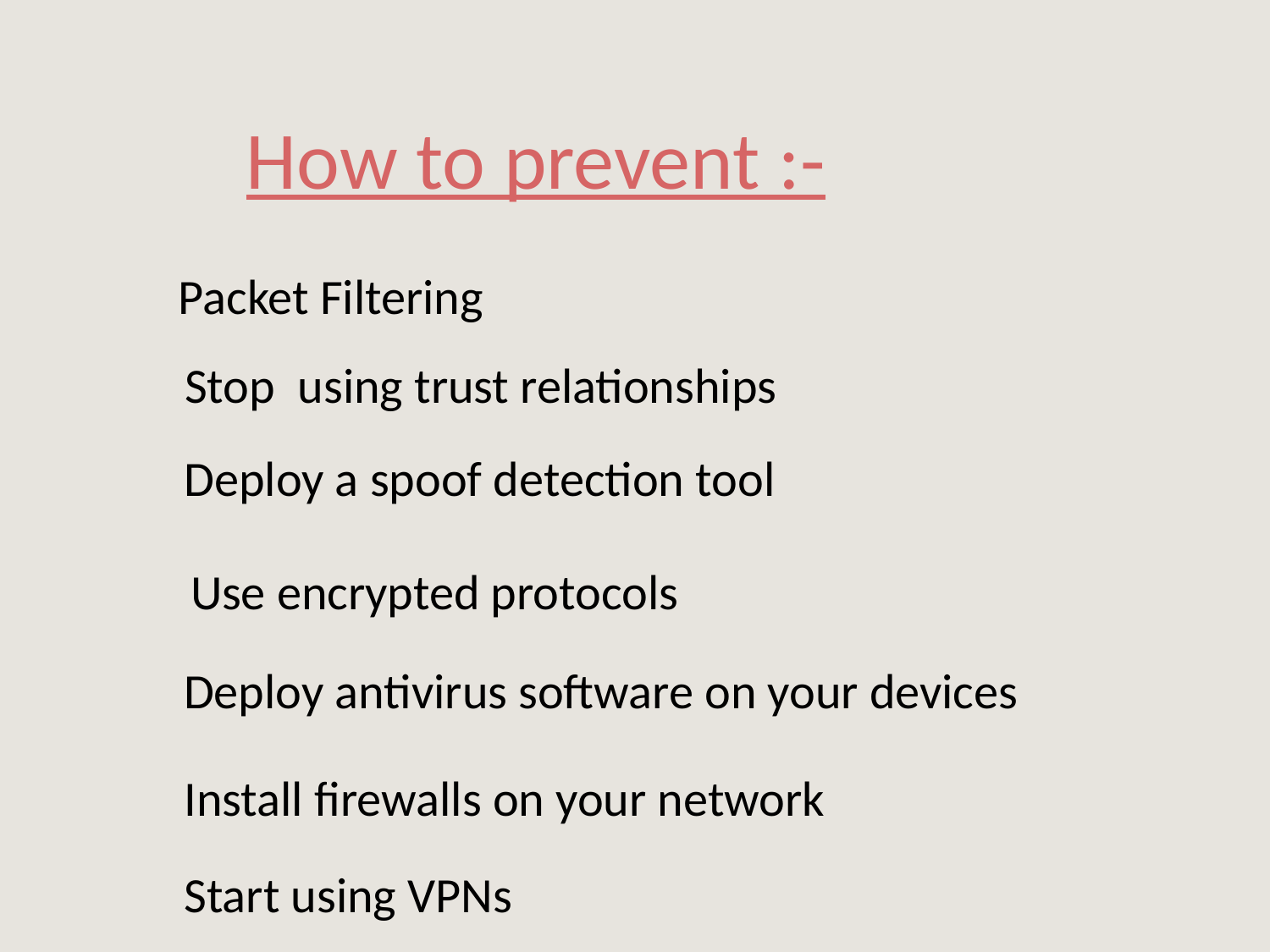

# How to prevent :-
Packet Filtering
Stop  using trust relationships
Deploy a spoof detection tool
Use encrypted protocols
Deploy antivirus software on your devices
Install firewalls on your network
Start using VPNs